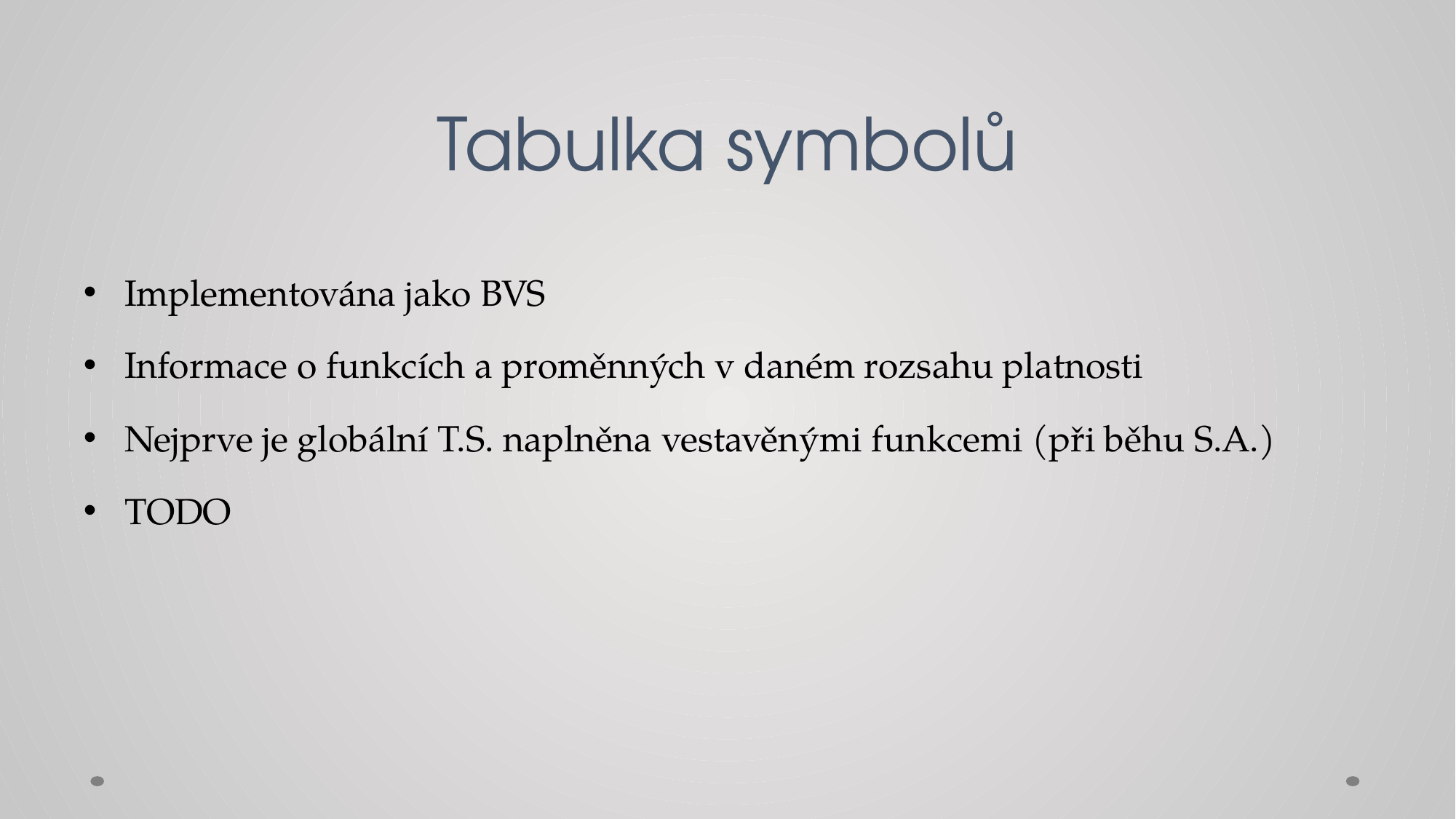

# Tabulka symbolů

Implementována jako BVS
Informace o funkcích a proměnných v daném rozsahu platnosti
Nejprve je globální T.S. naplněna vestavěnými funkcemi (při běhu S.A.)
TODO